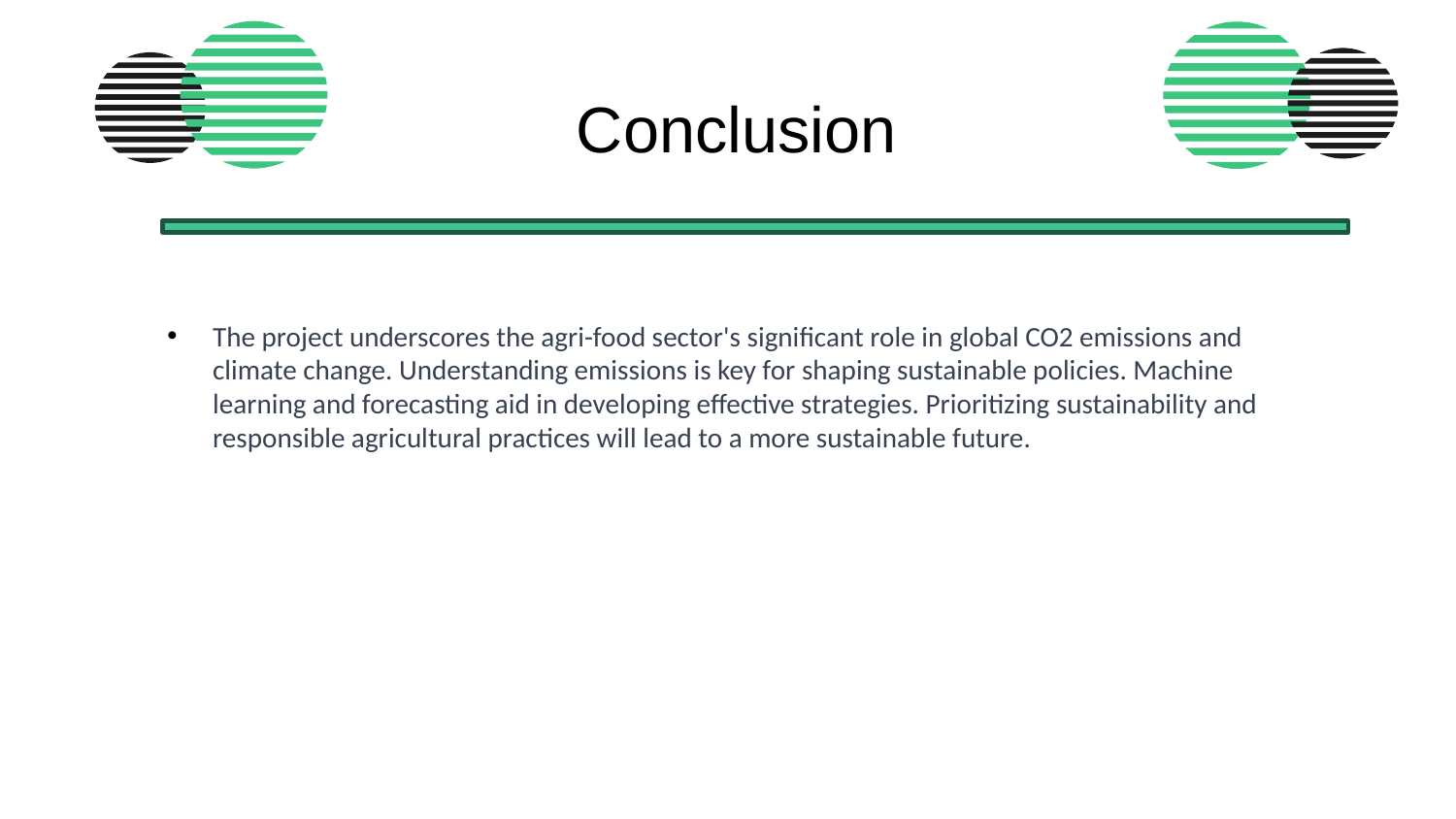

Conclusion

The project underscores the agri-food sector's significant role in global CO2 emissions and climate change. Understanding emissions is key for shaping sustainable policies. Machine learning and forecasting aid in developing effective strategies. Prioritizing sustainability and responsible agricultural practices will lead to a more sustainable future.